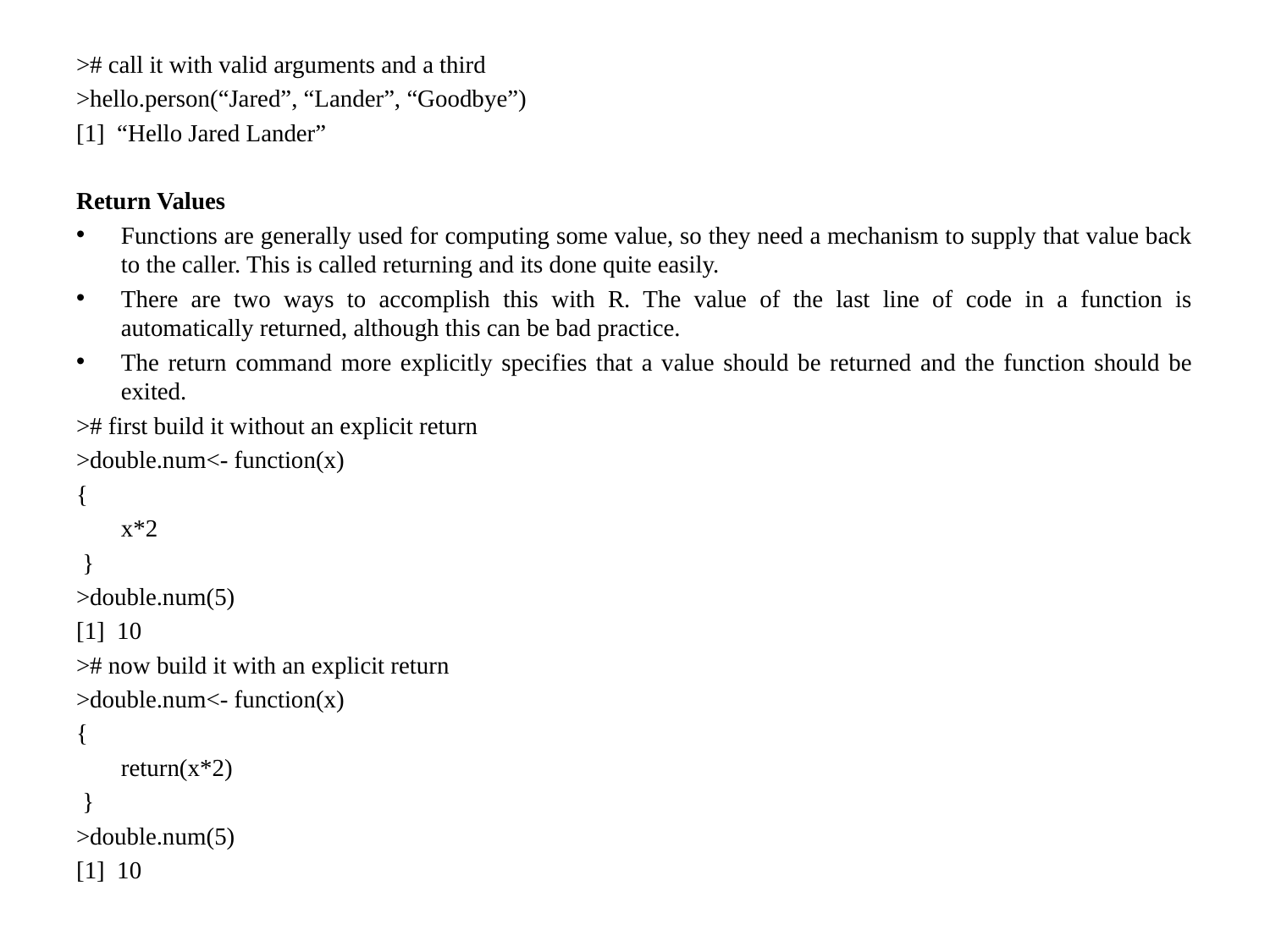

># call it with valid arguments and a third
>hello.person(“Jared”, “Lander”, “Goodbye”)
[1]  “Hello Jared Lander”

Return Values
Functions are generally used for computing some value, so they need a mechanism to supply that value back to the caller. This is called returning and its done quite easily.
There are two ways to accomplish this with R. The value of the last line of code in a function is automatically returned, although this can be bad practice.
The return command more explicitly specifies that a value should be returned and the function should be exited.
># first build it without an explicit return
>double.num<- function(x)
{
	x*2
 }
>double.num(5)
[1]  10
># now build it with an explicit return
>double.num<- function(x)
{
	return(x*2)
 }
>double.num(5)
[1]  10